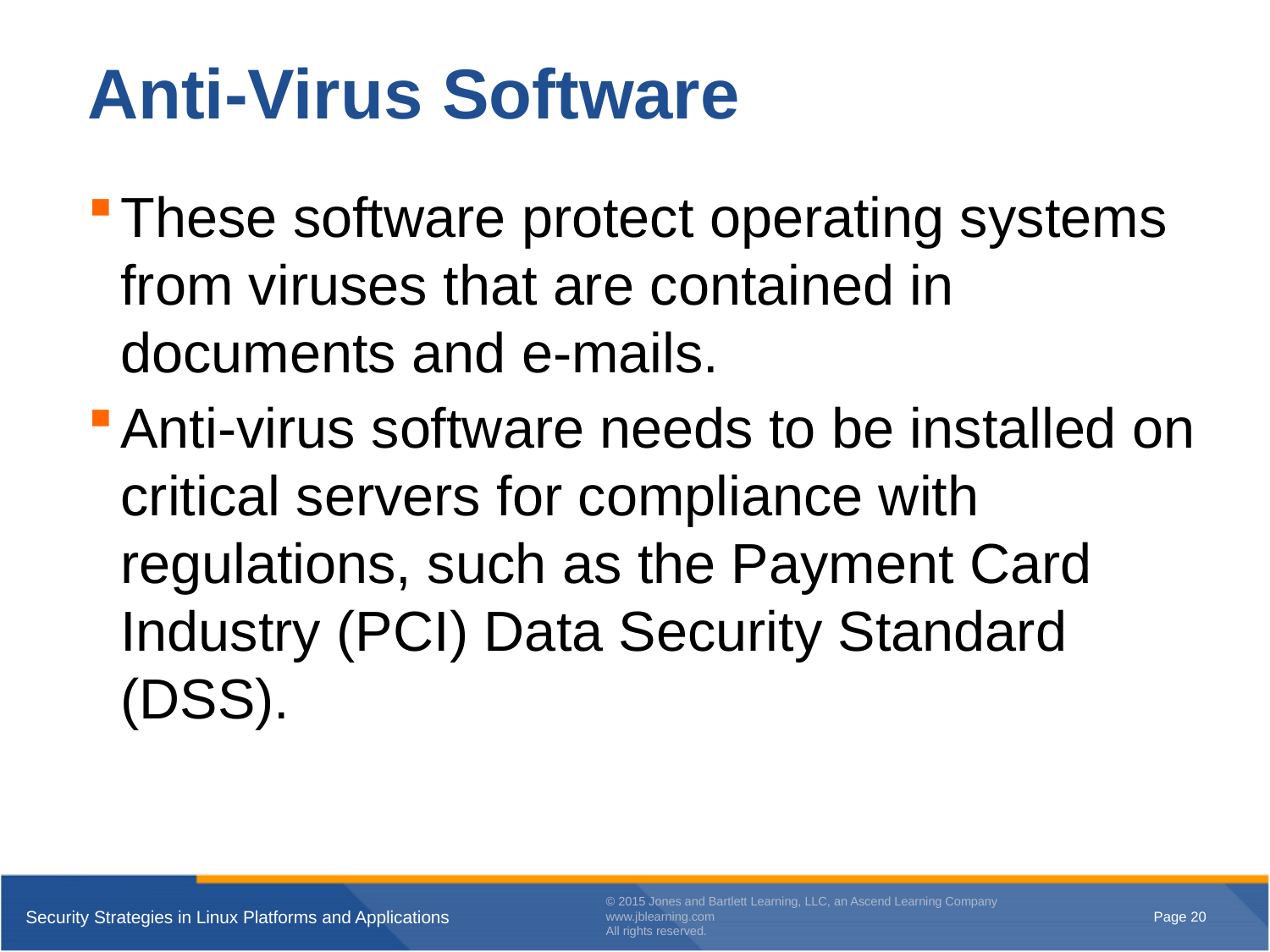

# Anti-Virus Software
These software protect operating systems from viruses that are contained in documents and e-mails.
Anti-virus software needs to be installed on critical servers for compliance with regulations, such as the Payment Card Industry (PCI) Data Security Standard (DSS).